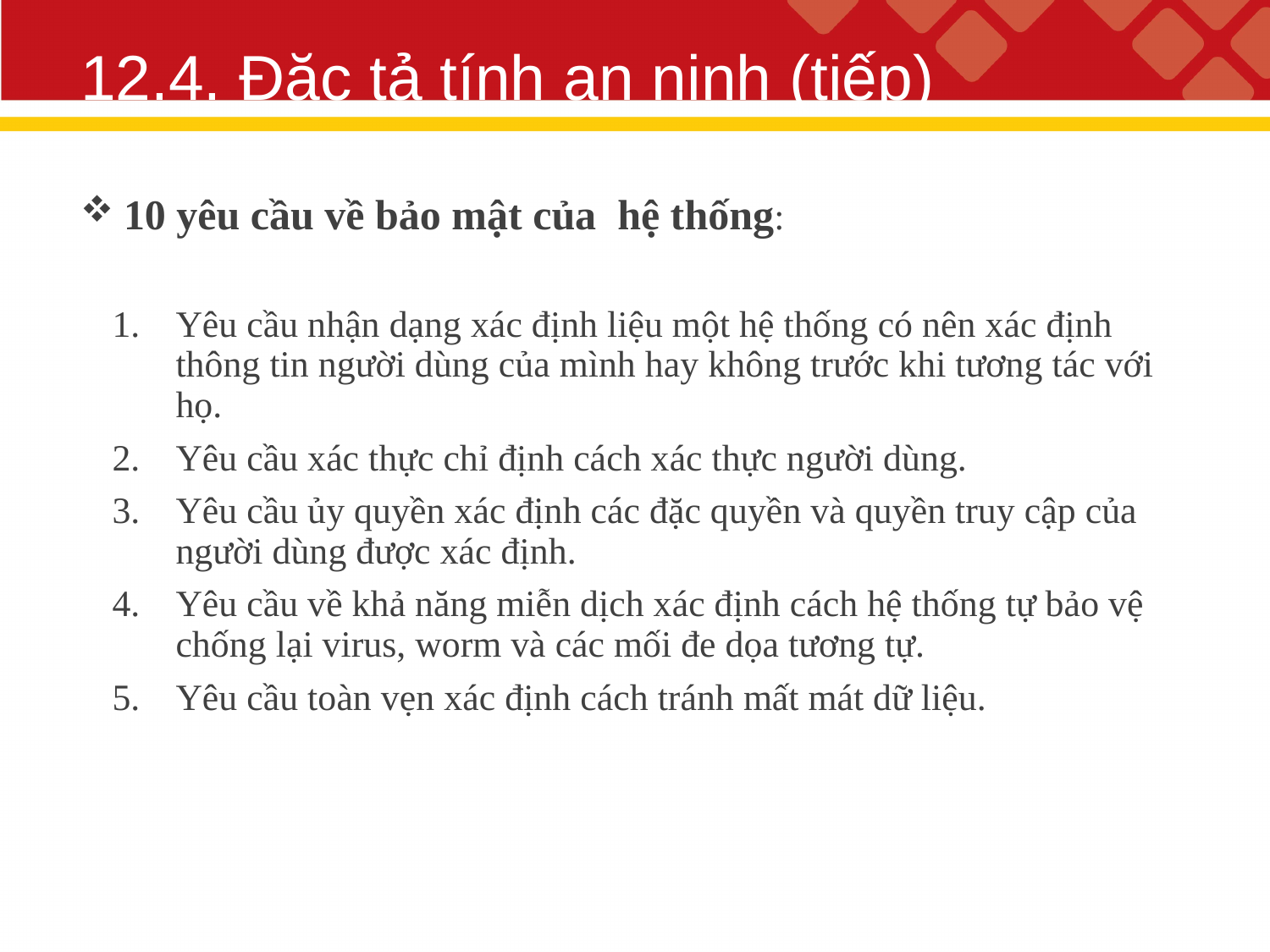

# 12.4. Đặc tả tính an ninh (tiếp)
 10 yêu cầu về bảo mật của  hệ thống:

Yêu cầu nhận dạng xác định liệu một hệ thống có nên xác định thông tin người dùng của mình hay không trước khi tương tác với họ.
Yêu cầu xác thực chỉ định cách xác thực người dùng.
Yêu cầu ủy quyền xác định các đặc quyền và quyền truy cập của người dùng được xác định.
Yêu cầu về khả năng miễn dịch xác định cách hệ thống tự bảo vệ chống lại virus, worm và các mối đe dọa tương tự.
Yêu cầu toàn vẹn xác định cách tránh mất mát dữ liệu.